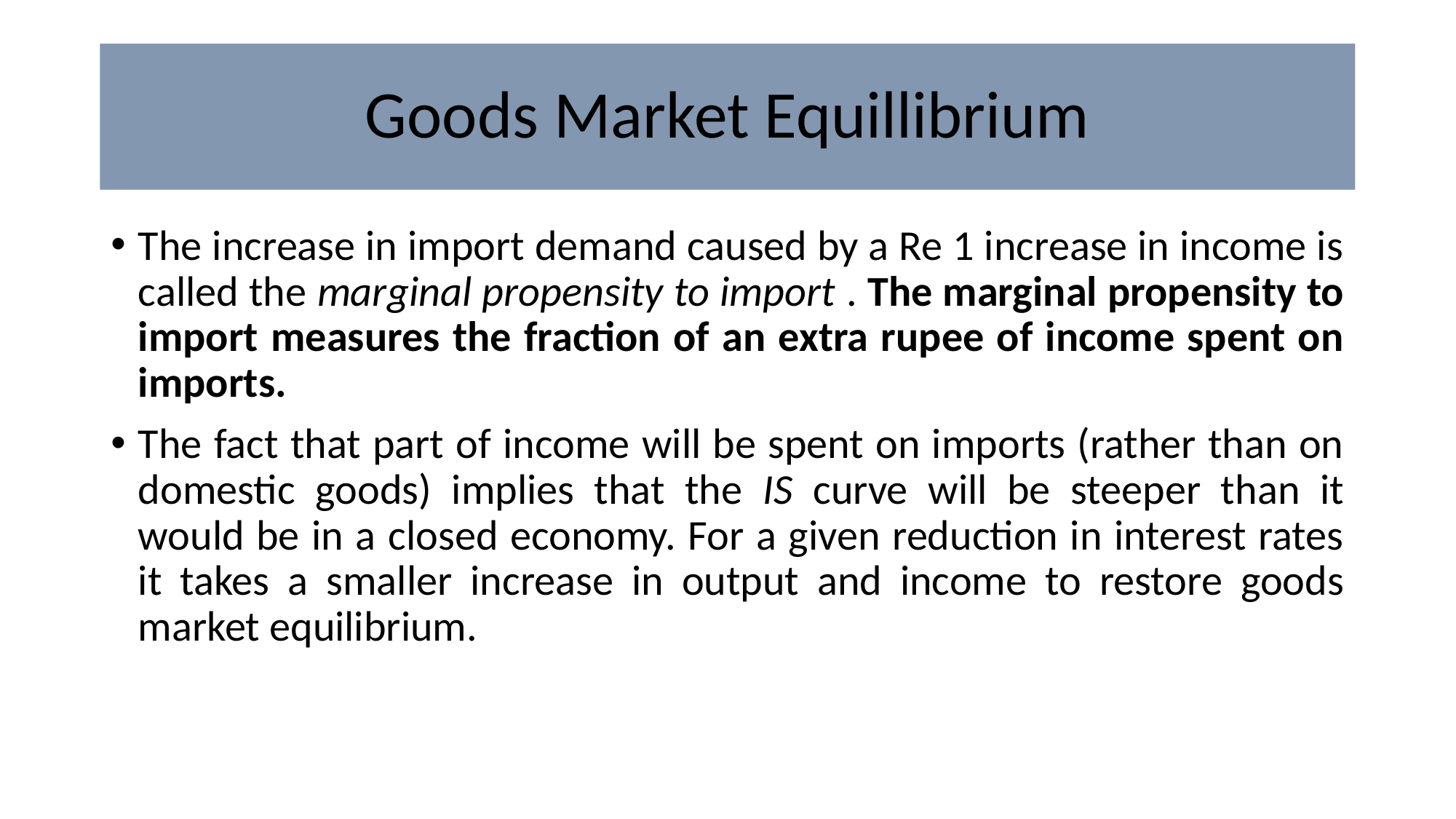

# Goods Market Equillibrium
The increase in import demand caused by a Re 1 increase in income is called the marginal propensity to import . The marginal propensity to import measures the fraction of an extra rupee of income spent on imports.
The fact that part of income will be spent on imports (rather than on domestic goods) implies that the IS curve will be steeper than it would be in a closed economy. For a given reduction in interest rates it takes a smaller increase in output and income to restore goods market equilibrium.